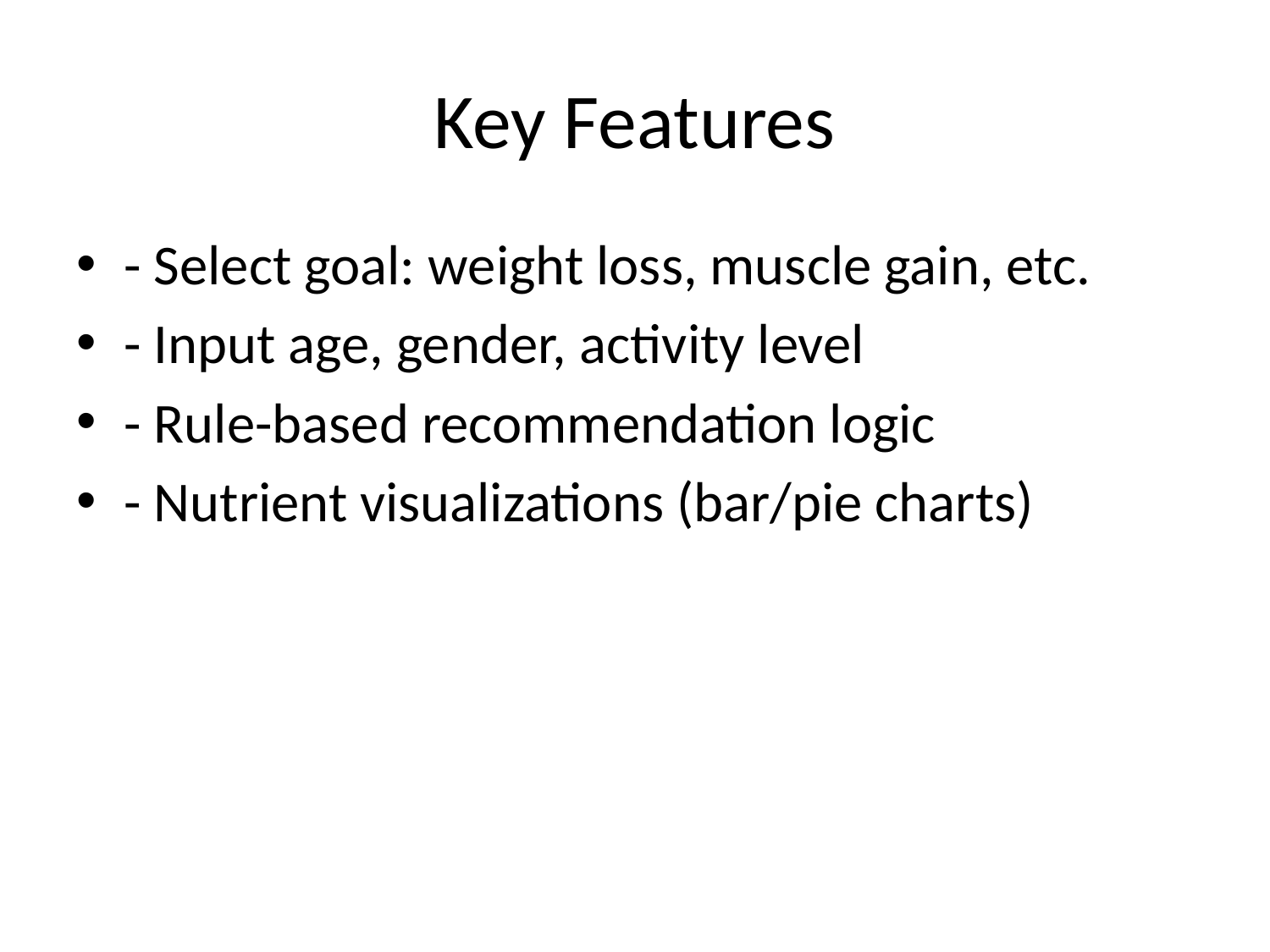

# Key Features
- Select goal: weight loss, muscle gain, etc.
- Input age, gender, activity level
- Rule-based recommendation logic
- Nutrient visualizations (bar/pie charts)